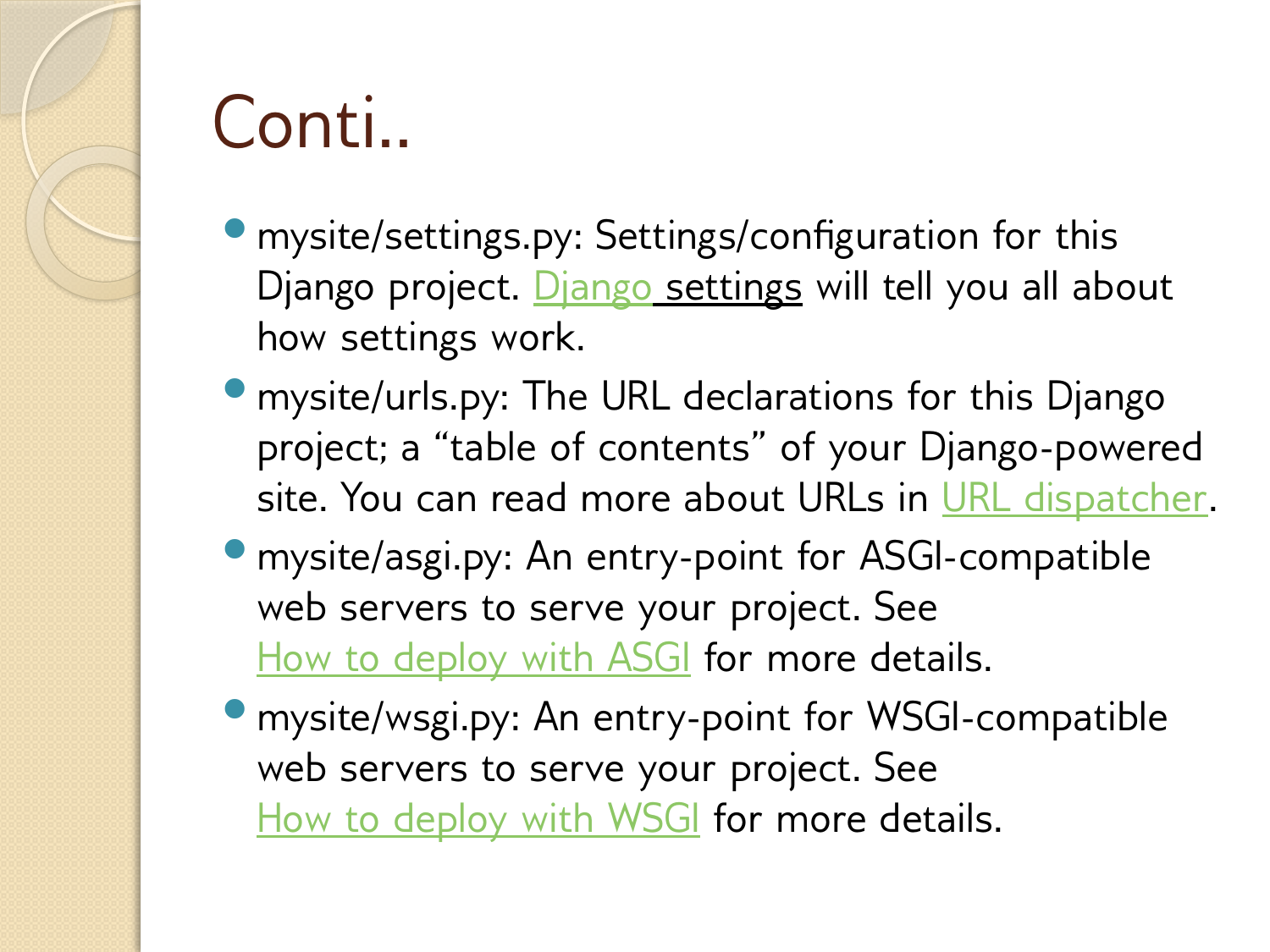

# Conti..
mysite/settings.py: Settings/configuration for this Django project. Django settings will tell you all about how settings work.
mysite/urls.py: The URL declarations for this Django project; a “table of contents” of your Django-powered site. You can read more about URLs in URL dispatcher.
mysite/asgi.py: An entry-point for ASGI-compatible web servers to serve your project. See How to deploy with ASGI for more details.
mysite/wsgi.py: An entry-point for WSGI-compatible web servers to serve your project. See How to deploy with WSGI for more details.